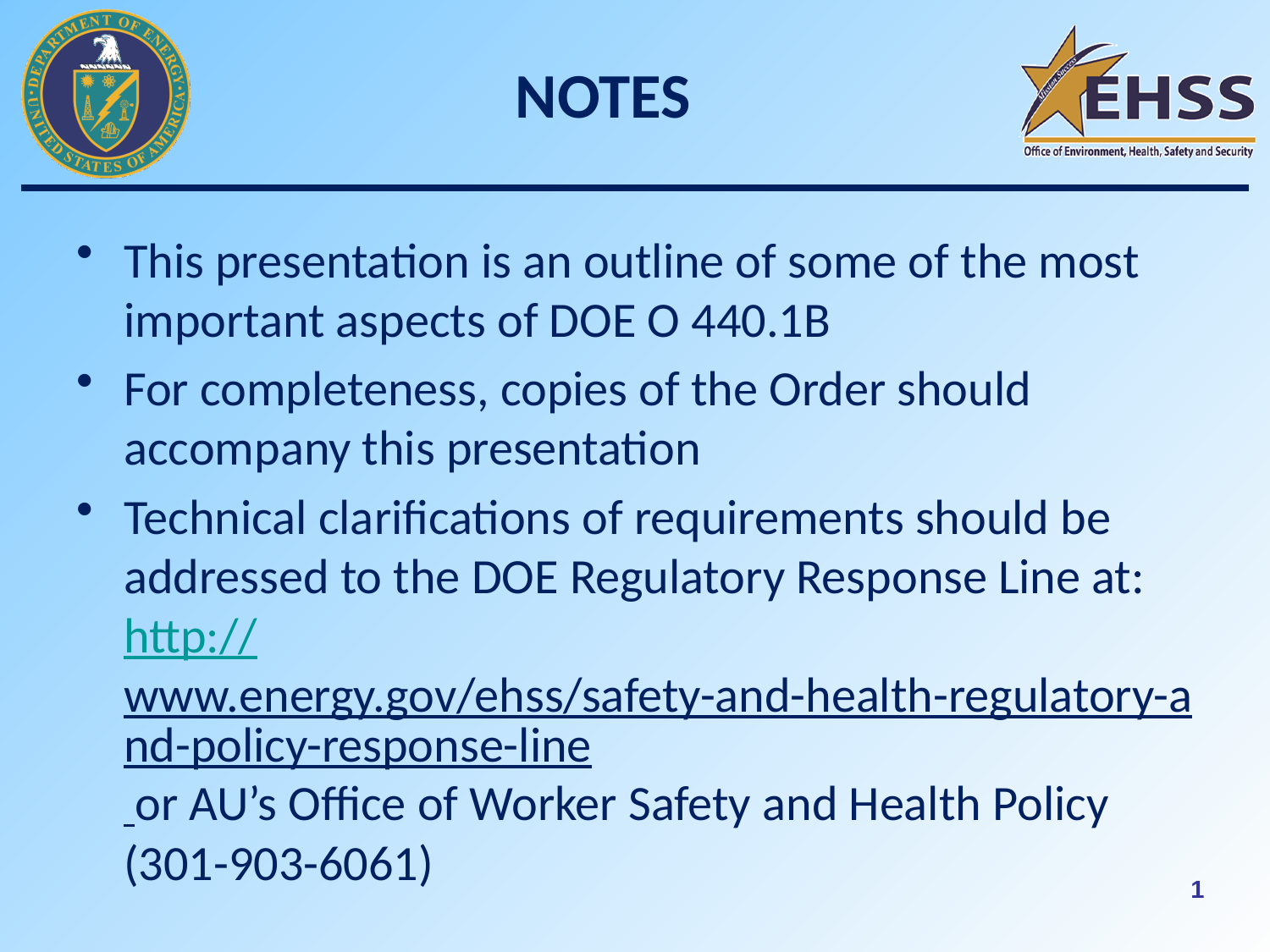

# NOTES
This presentation is an outline of some of the most important aspects of DOE O 440.1B
For completeness, copies of the Order should accompany this presentation
Technical clarifications of requirements should be addressed to the DOE Regulatory Response Line at: http://www.energy.gov/ehss/safety-and-health-regulatory-and-policy-response-line or AU’s Office of Worker Safety and Health Policy (301-903-6061)